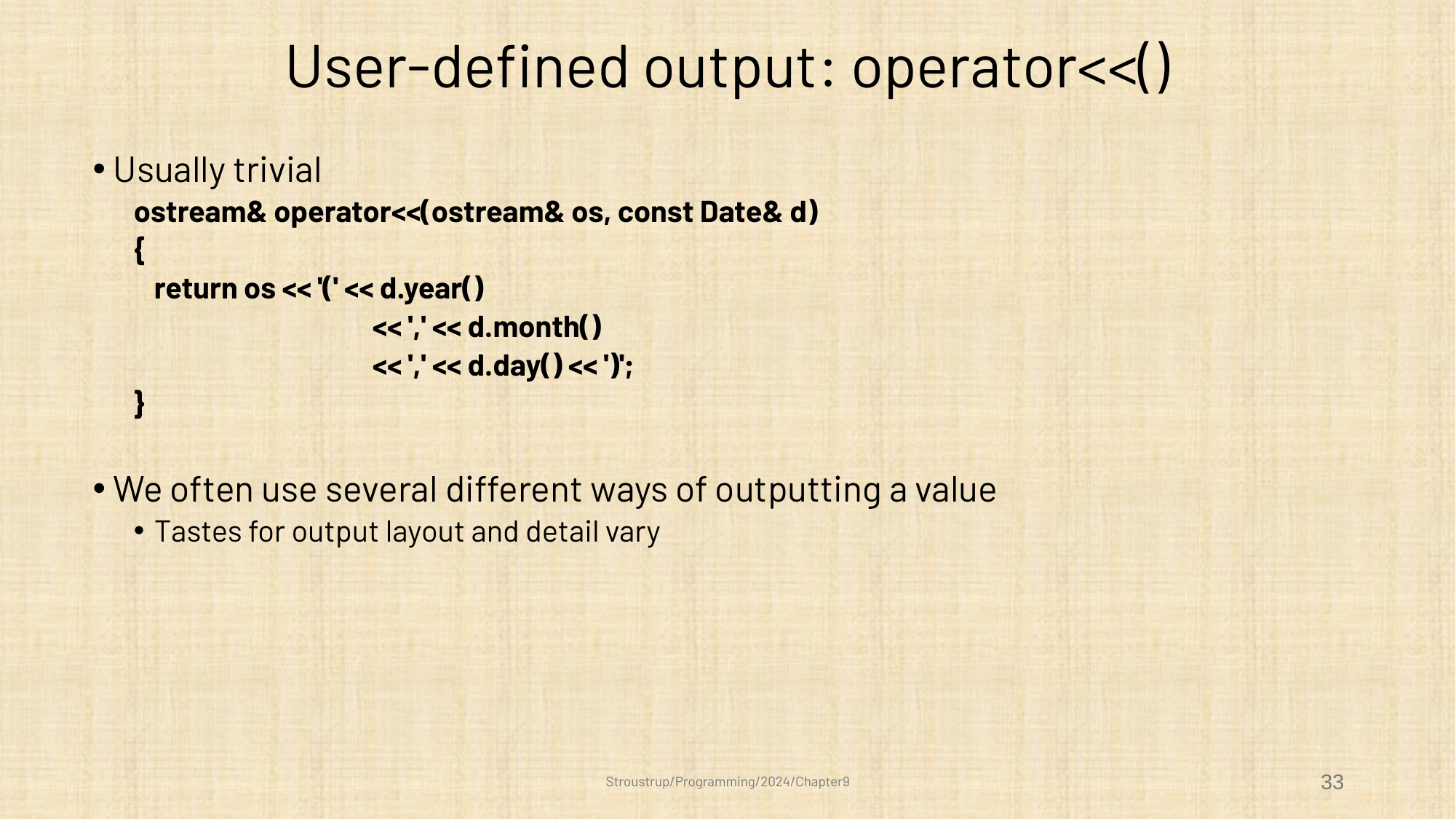

# User-defined output: operator<<()
Usually trivial
ostream& operator<<(ostream& os, const Date& d)
{
	return os << '(' << d.year()
			<< ',' << d.month()
			<< ',' << d.day() << ')';
}

We often use several different ways of outputting a value
Tastes for output layout and detail vary
Stroustrup/Programming/2024/Chapter9
33